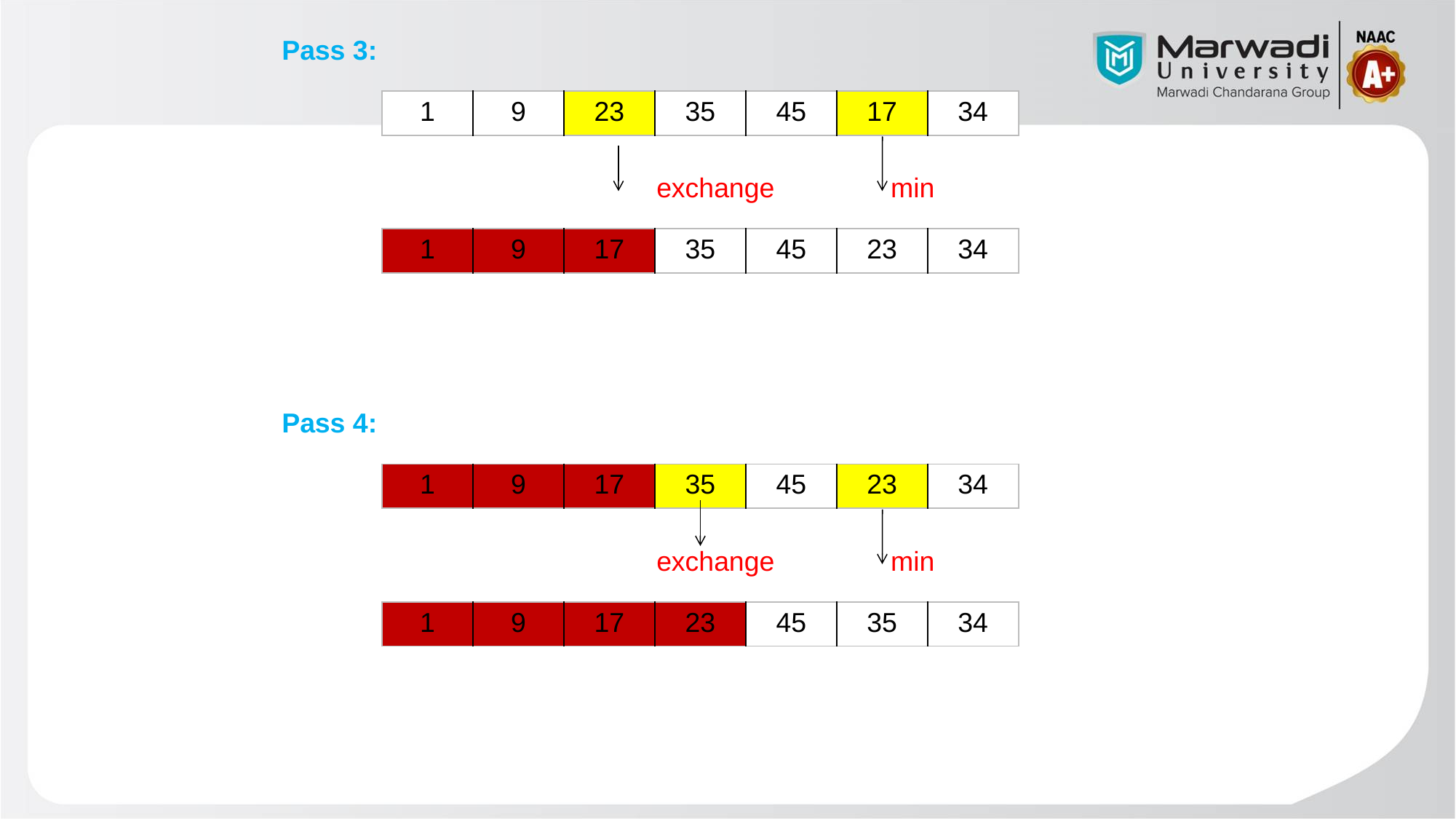

Pass 3:
| 1 | 9 | 23 | 35 | 45 | 17 | 34 |
| --- | --- | --- | --- | --- | --- | --- |
exchange
min
| 1 | 9 | 17 | 35 | 45 | 23 | 34 |
| --- | --- | --- | --- | --- | --- | --- |
Pass 4:
| 1 | 9 | 17 | 35 | 45 | 23 | 34 |
| --- | --- | --- | --- | --- | --- | --- |
exchange
min
| 1 | 9 | 17 | 23 | 45 | 35 | 34 |
| --- | --- | --- | --- | --- | --- | --- |